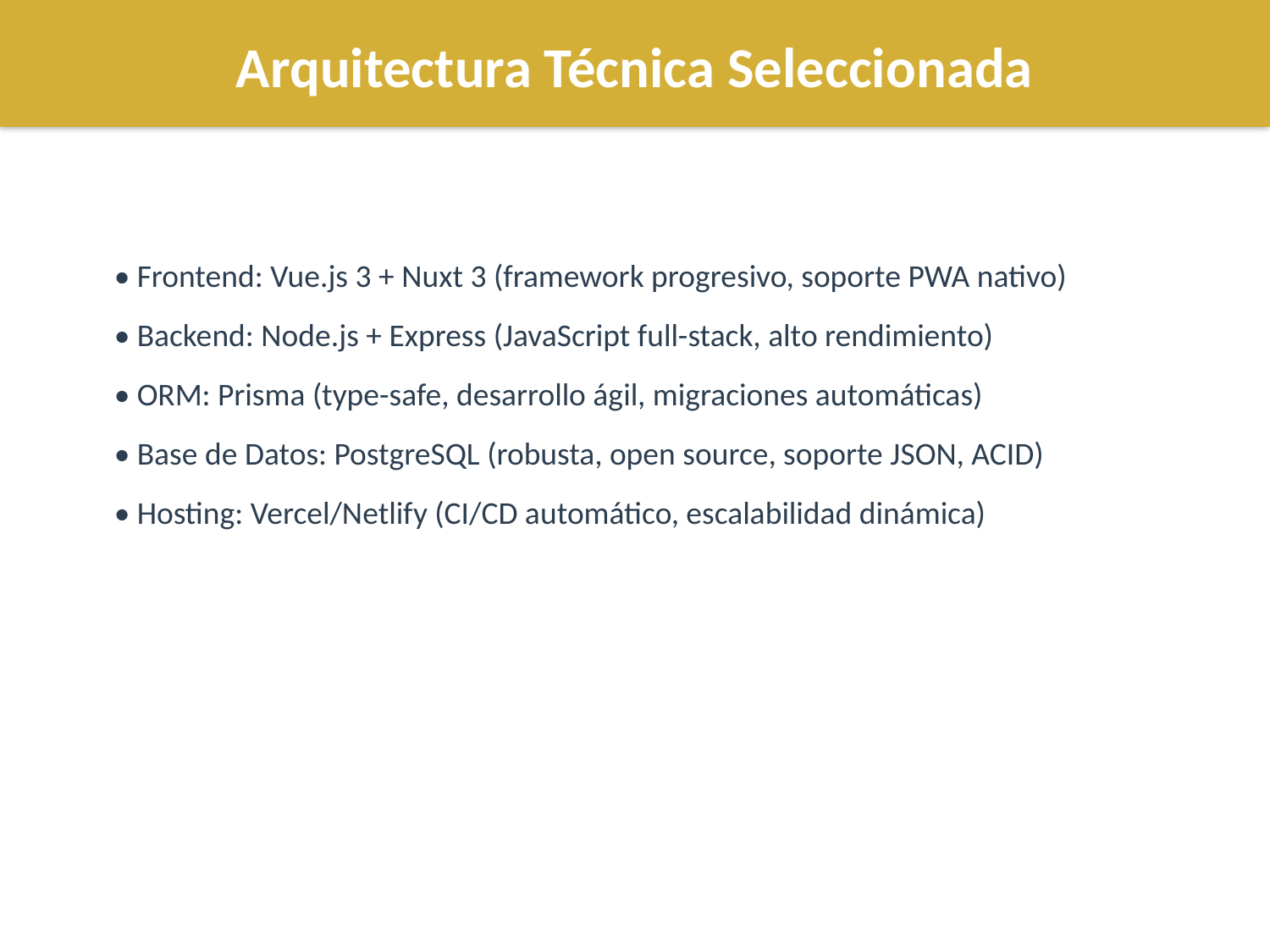

Arquitectura Técnica Seleccionada

• Frontend: Vue.js 3 + Nuxt 3 (framework progresivo, soporte PWA nativo)
• Backend: Node.js + Express (JavaScript full-stack, alto rendimiento)
• ORM: Prisma (type-safe, desarrollo ágil, migraciones automáticas)
• Base de Datos: PostgreSQL (robusta, open source, soporte JSON, ACID)
• Hosting: Vercel/Netlify (CI/CD automático, escalabilidad dinámica)